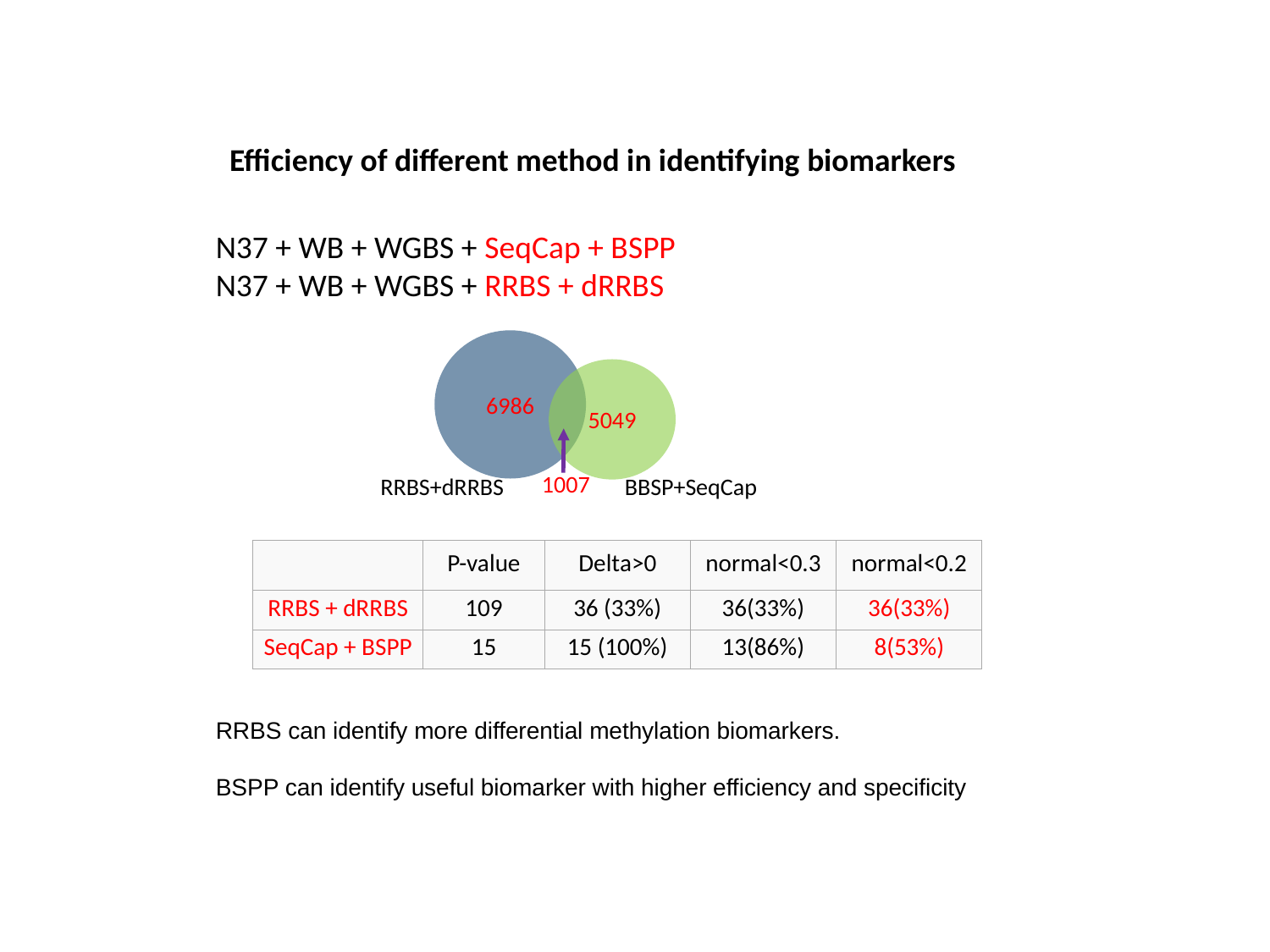

Efficiency of different method in identifying biomarkers
N37 + WB + WGBS + SeqCap + BSPP
N37 + WB + WGBS + RRBS + dRRBS

6986
5049
1007
RRBS+dRRBS
BBSP+SeqCap
|  | P-value | Delta>0 | normal<0.3 | normal<0.2 |
| --- | --- | --- | --- | --- |
| RRBS + dRRBS | 109 | 36 (33%) | 36(33%) | 36(33%) |
| SeqCap + BSPP | 15 | 15 (100%) | 13(86%) | 8(53%) |
RRBS can identify more differential methylation biomarkers.

BSPP can identify useful biomarker with higher efficiency and specificity